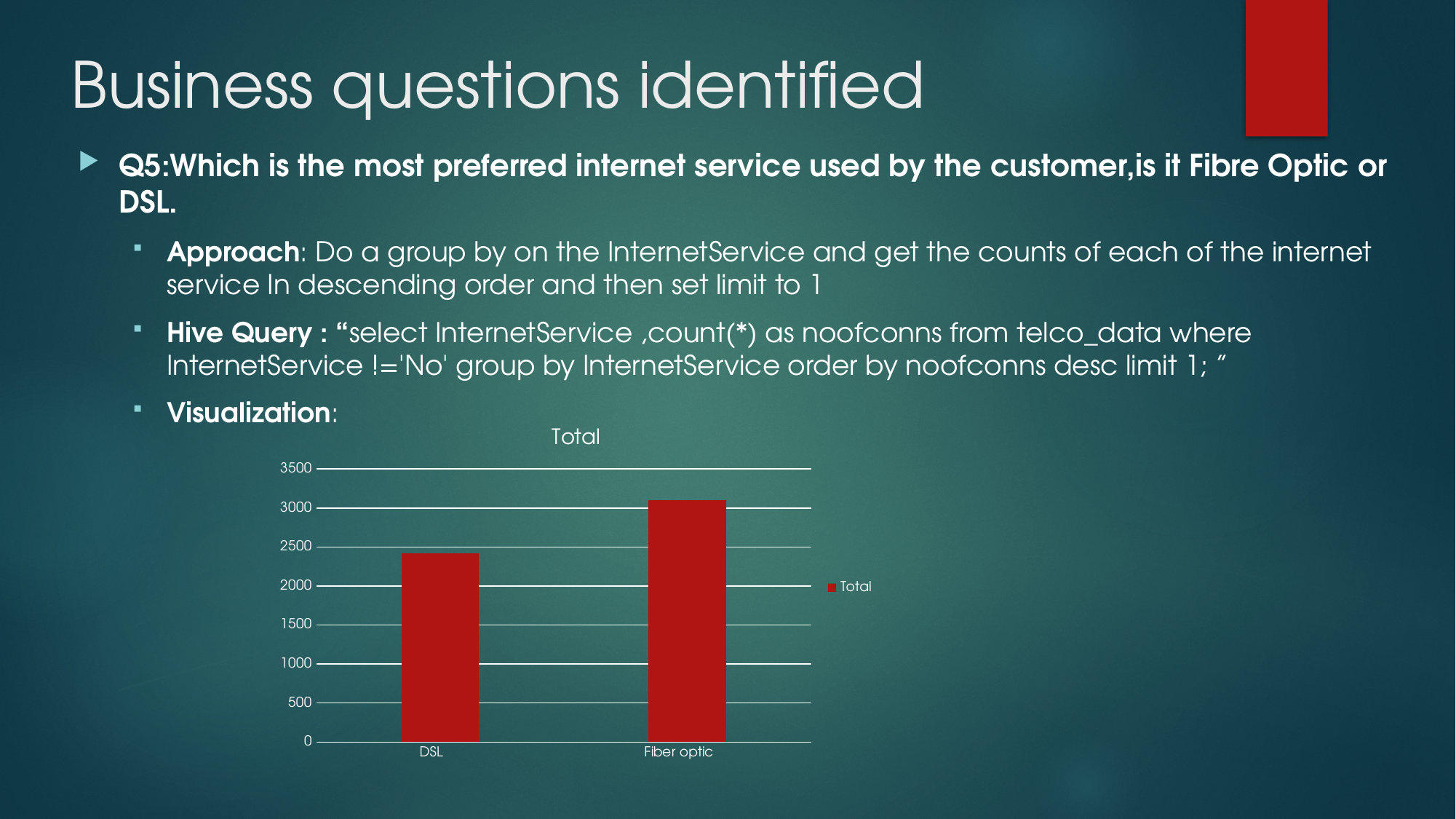

# Business questions identified
Q5:Which is the most preferred internet service used by the customer,is it Fibre Optic or DSL.
Approach: Do a group by on the InternetService and get the counts of each of the internet service In descending order and then set limit to 1
Hive Query : “select InternetService ,count(*) as noofconns from telco_data where InternetService !='No' group by InternetService order by noofconns desc limit 1; ”
Visualization:

### Chart:

| Category | Total |
|---|---|
| DSL      | 2421.0 |
| Fiber optic      | 3096.0 |